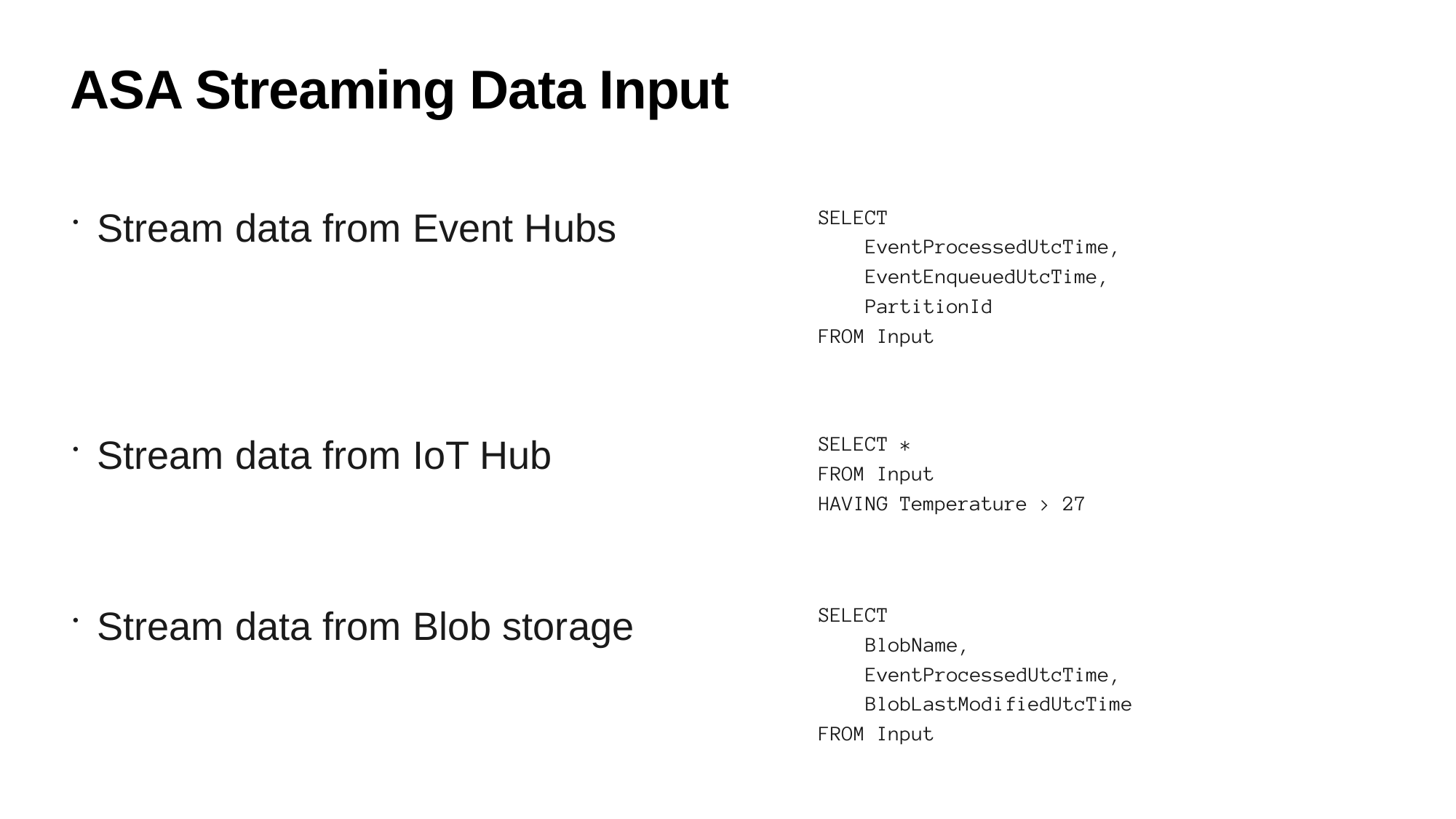

# ASA Streaming Data Input
Stream data from Event Hubs
SELECT
    EventProcessedUtcTime,
    EventEnqueuedUtcTime,
    PartitionId
FROM Input
Stream data from IoT Hub
SELECT *
FROM Input
HAVING Temperature > 27
Stream data from Blob storage
SELECT
    BlobName,
    EventProcessedUtcTime,
    BlobLastModifiedUtcTime
FROM Input